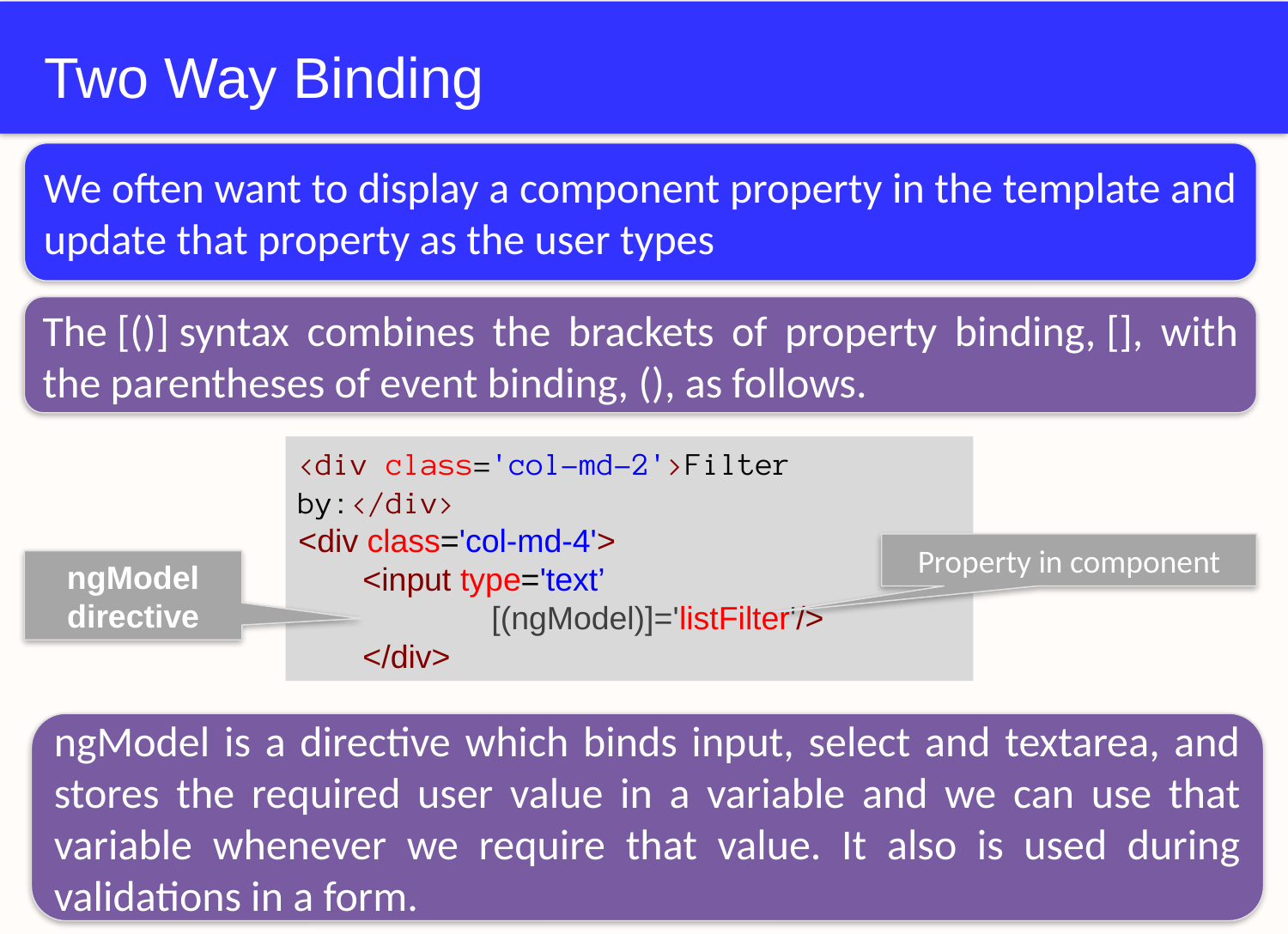

# Two Way Binding
We often want to display a component property in the template and update that property as the user types
The [()] syntax combines the brackets of property binding, [], with the parentheses of event binding, (), as follows.
<div class='col-md-2'>Filter by:</div>
<div class='col-md-4'>
<input type='text’
	[(ngModel)]='listFilter'/>
</div>
Property in component
ngModel directive
ngModel is a directive which binds input, select and textarea, and stores the required user value in a variable and we can use that variable whenever we require that value. It also is used during validations in a form.